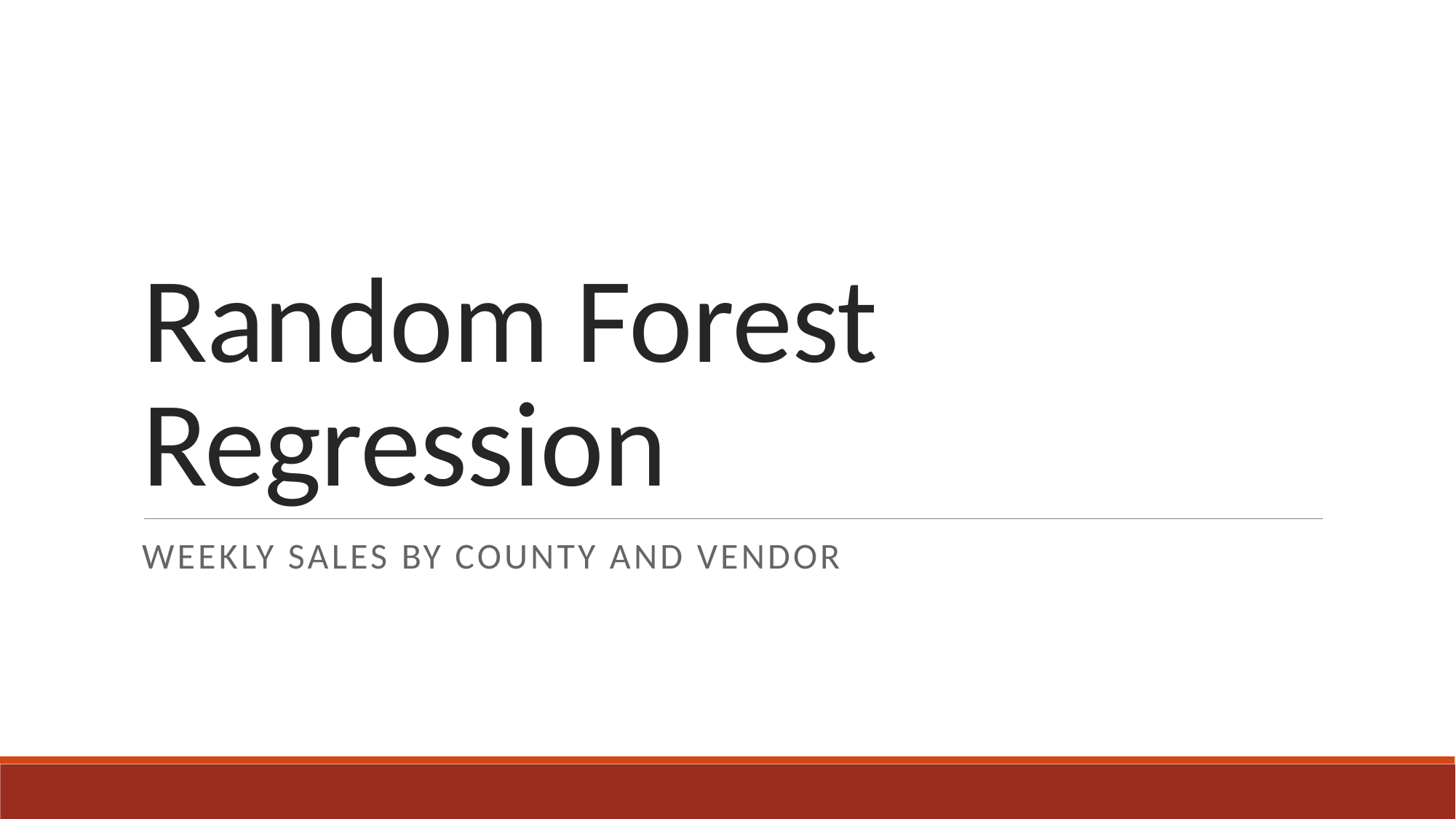

# Random Forest Regression
Weekly Sales By County and Vendor